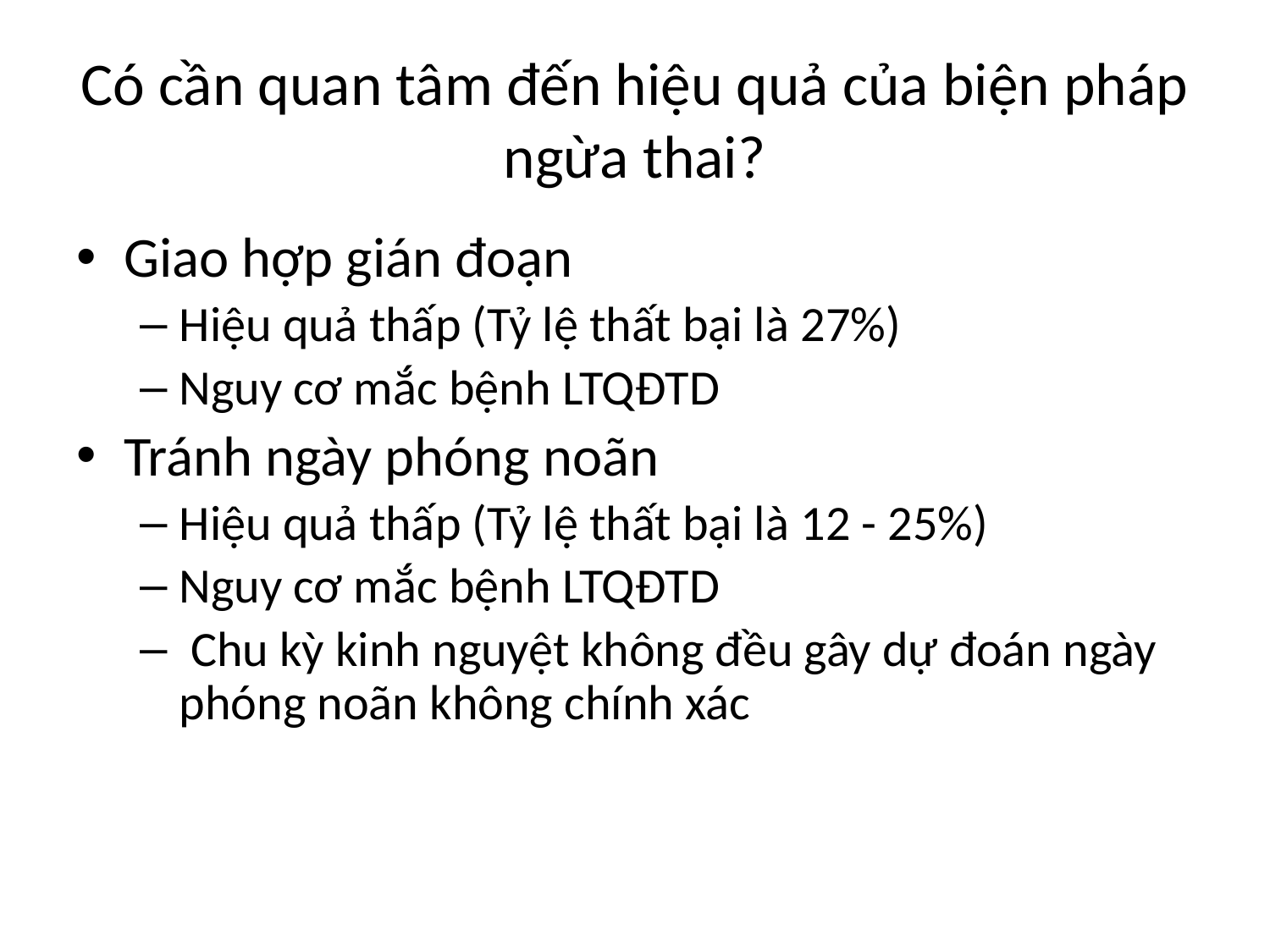

# Có cần quan tâm đến hiệu quả của biện pháp ngừa thai?
Giao hợp gián đoạn
Hiệu quả thấp (Tỷ lệ thất bại là 27%)
Nguy cơ mắc bệnh LTQĐTD
Tránh ngày phóng noãn
Hiệu quả thấp (Tỷ lệ thất bại là 12 - 25%)
Nguy cơ mắc bệnh LTQĐTD
 Chu kỳ kinh nguyệt không đều gây dự đoán ngày phóng noãn không chính xác